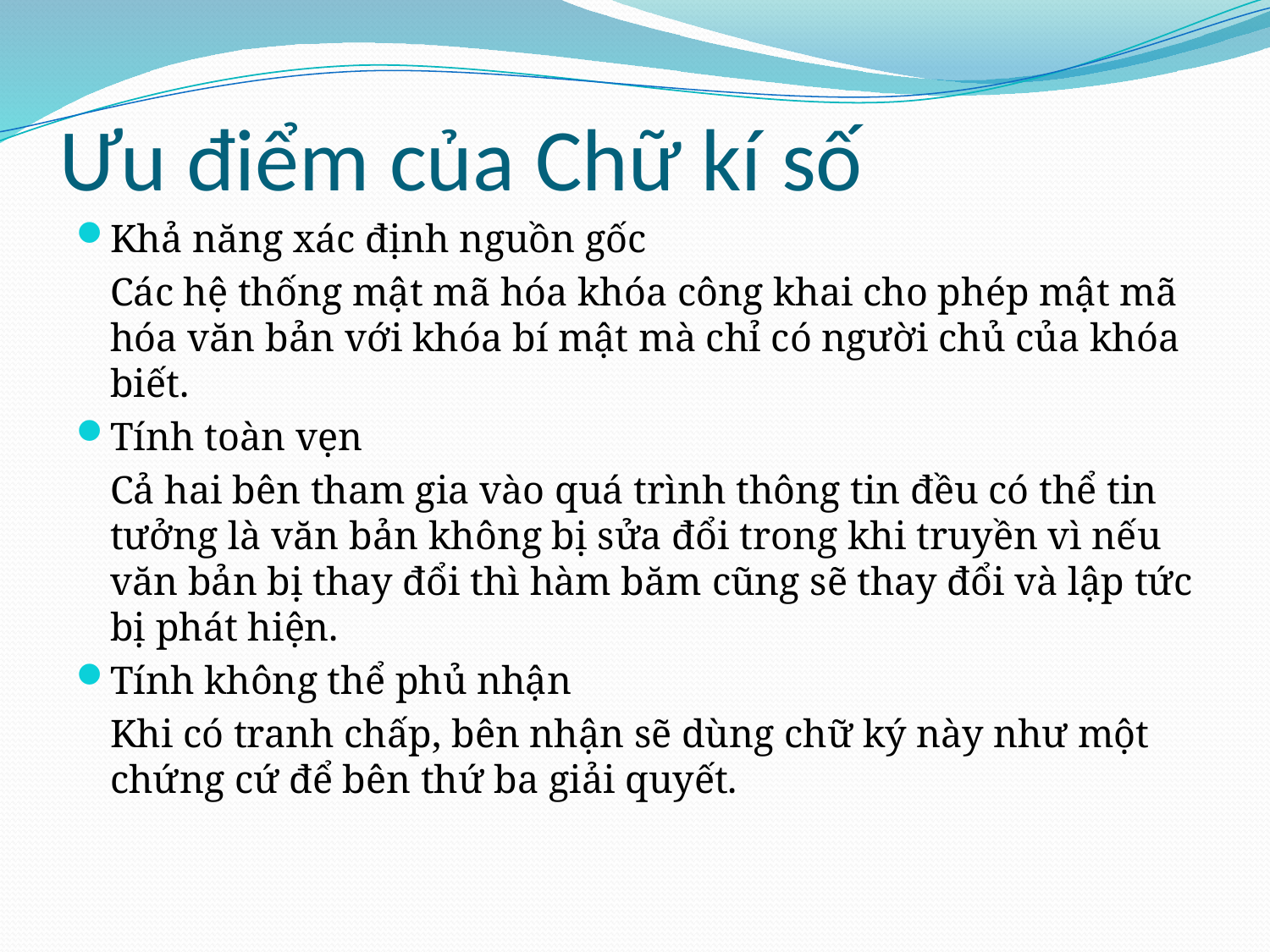

# Ưu điểm của Chữ kí số
Khả năng xác định nguồn gốc
	Các hệ thống mật mã hóa khóa công khai cho phép mật mã hóa văn bản với khóa bí mật mà chỉ có người chủ của khóa biết.
Tính toàn vẹn
	Cả hai bên tham gia vào quá trình thông tin đều có thể tin tưởng là văn bản không bị sửa đổi trong khi truyền vì nếu văn bản bị thay đổi thì hàm băm cũng sẽ thay đổi và lập tức bị phát hiện.
Tính không thể phủ nhận
	Khi có tranh chấp, bên nhận sẽ dùng chữ ký này như một chứng cứ để bên thứ ba giải quyết.